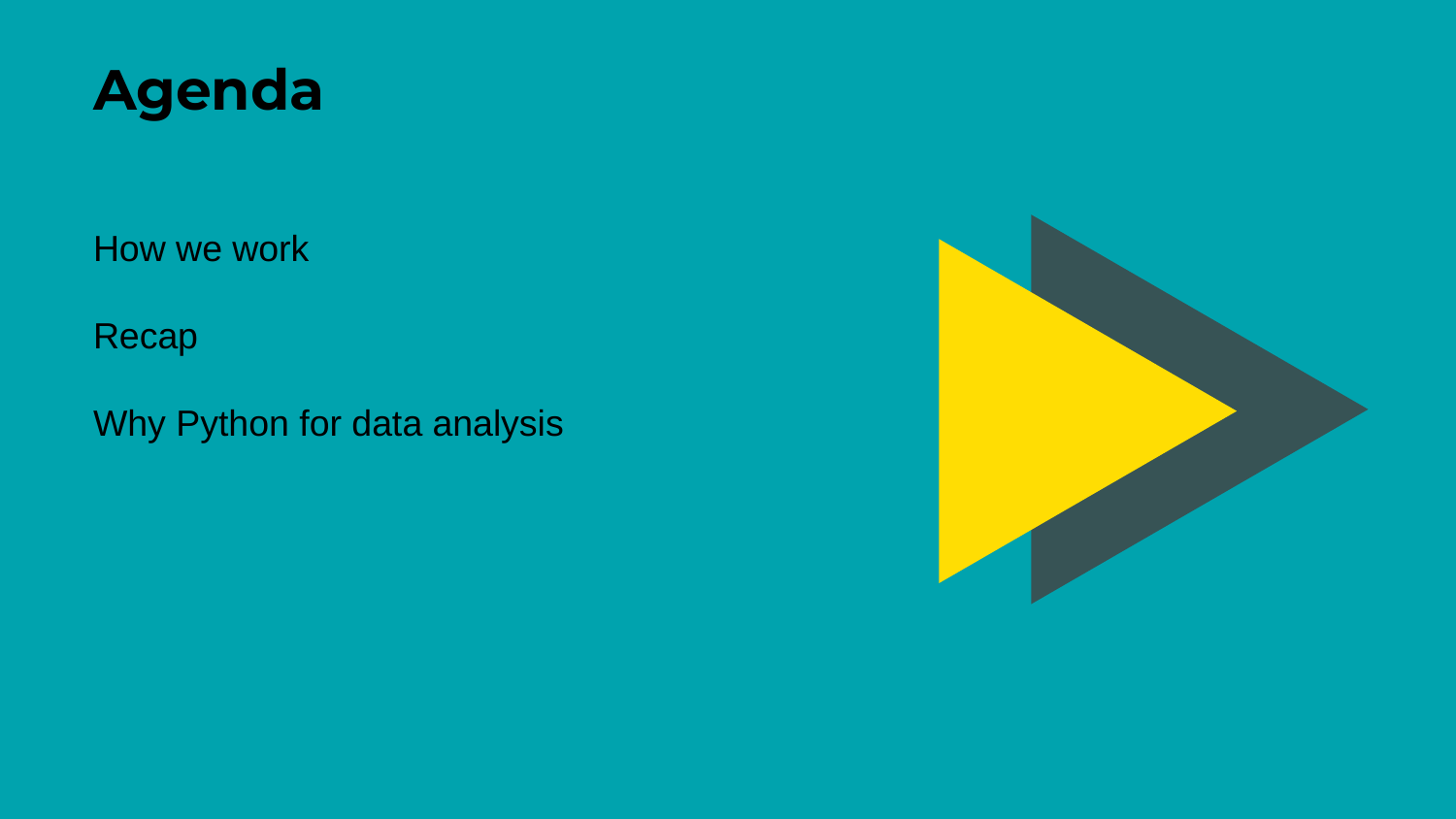

# Agenda
How we work
Recap
Why Python for data analysis